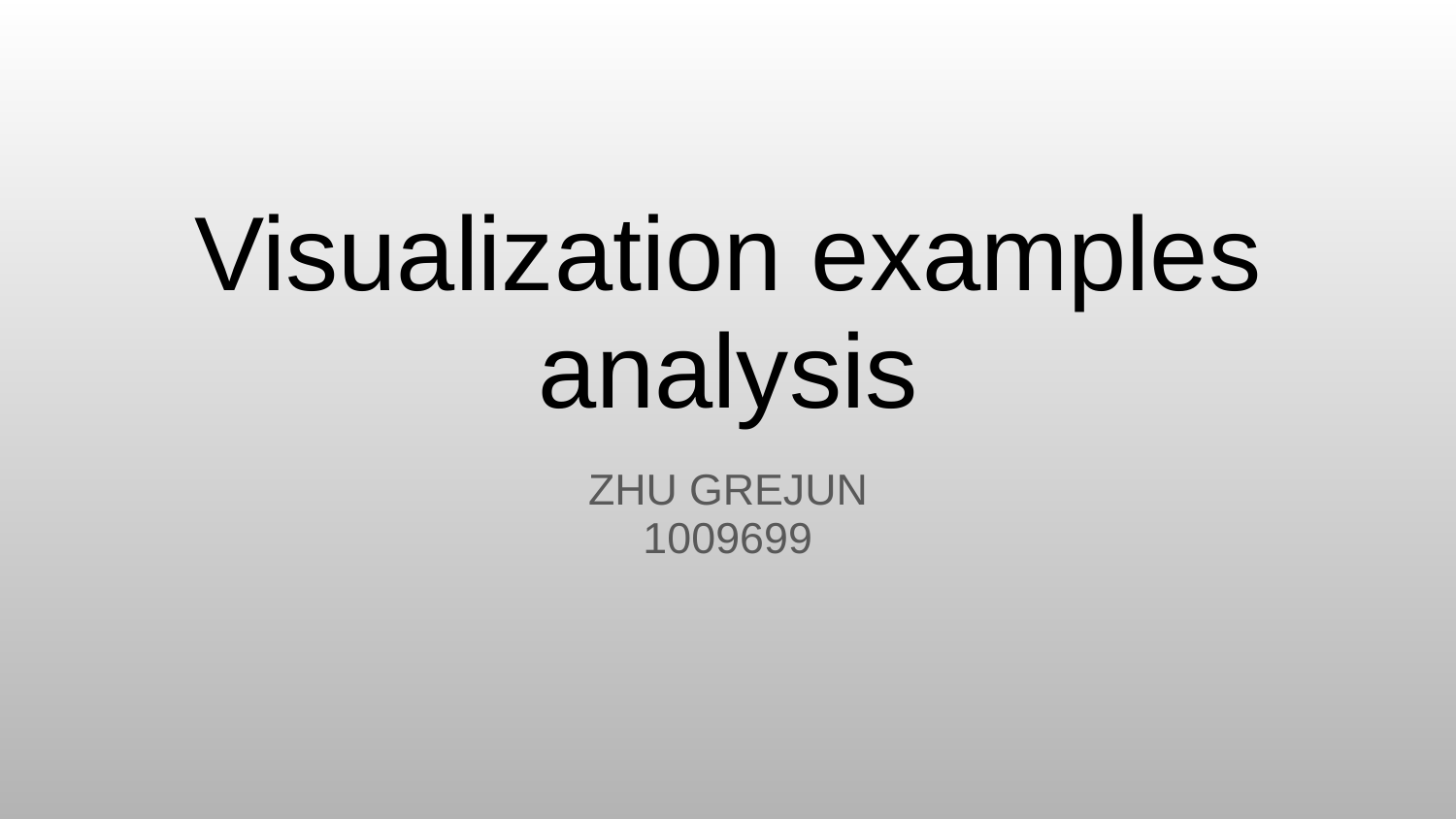

# Visualization examples analysis
ZHU GREJUN
1009699